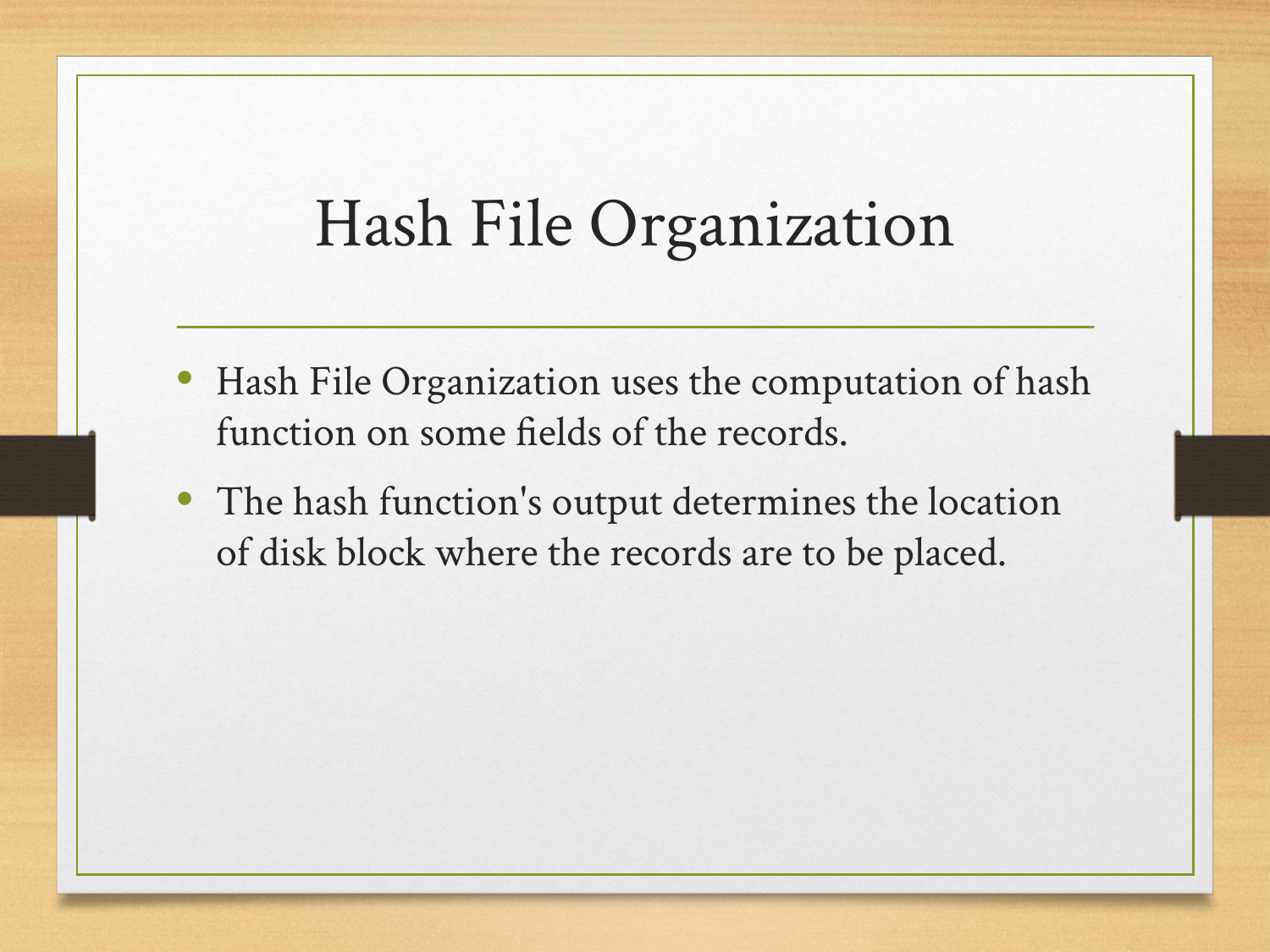

# Hash File Organization
Hash File Organization uses the computation of hash function on some fields of the records.
The hash function's output determines the location of disk block where the records are to be placed.